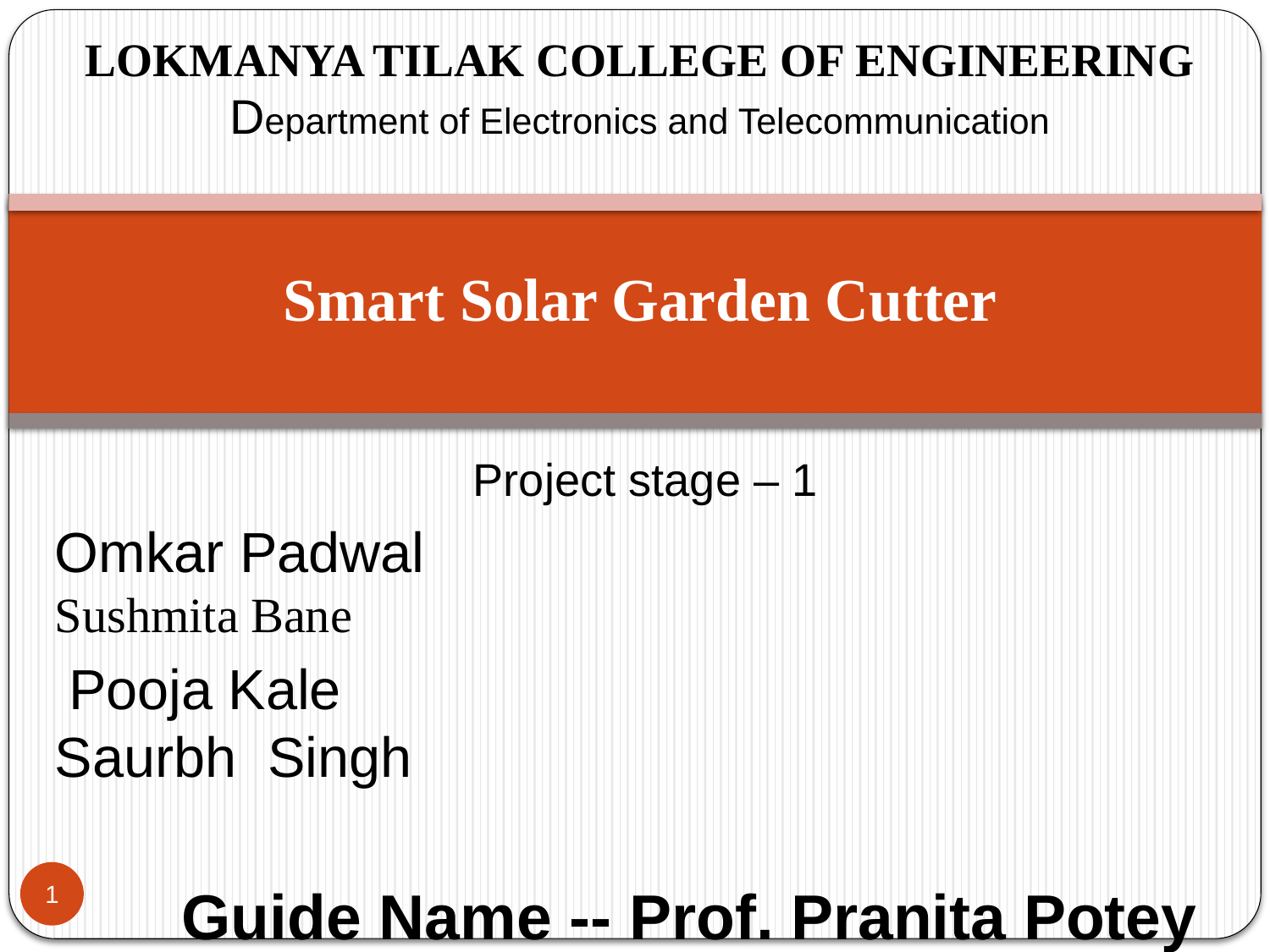

# LOKMANYA TILAK COLLEGE OF ENGINEERING Department of Electronics and Telecommunication Smart Solar Garden Cutter
Project stage – 1
Omkar Padwal                        	                    Sushmita Bane
 Pooja Kale                                                        Saurbh  Singh

	Guide Name -- Prof. Pranita Potey
1